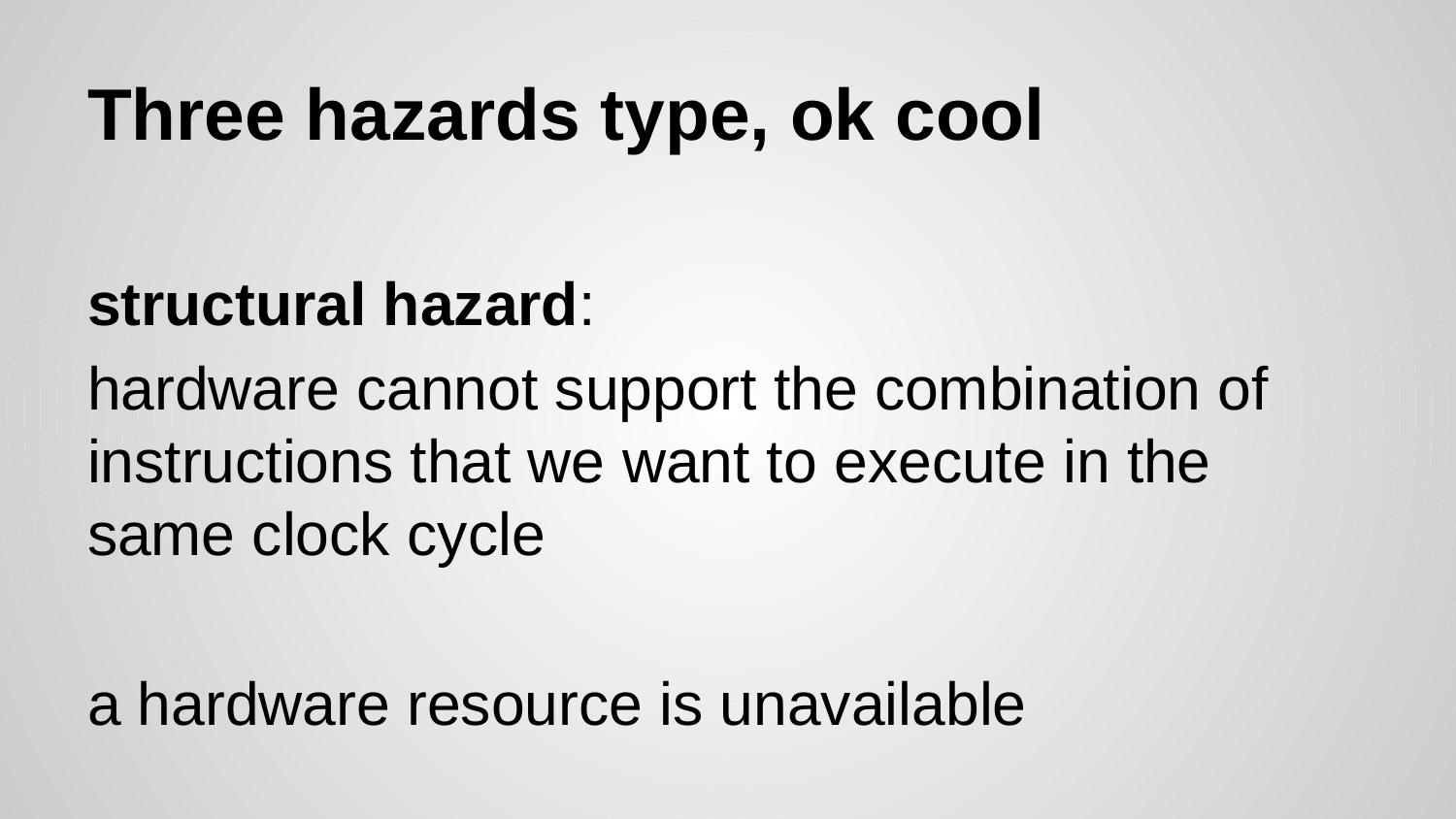

# Three hazards type, ok cool
structural hazard:
hardware cannot support the combination of instructions that we want to execute in the same clock cycle

a hardware resource is unavailable